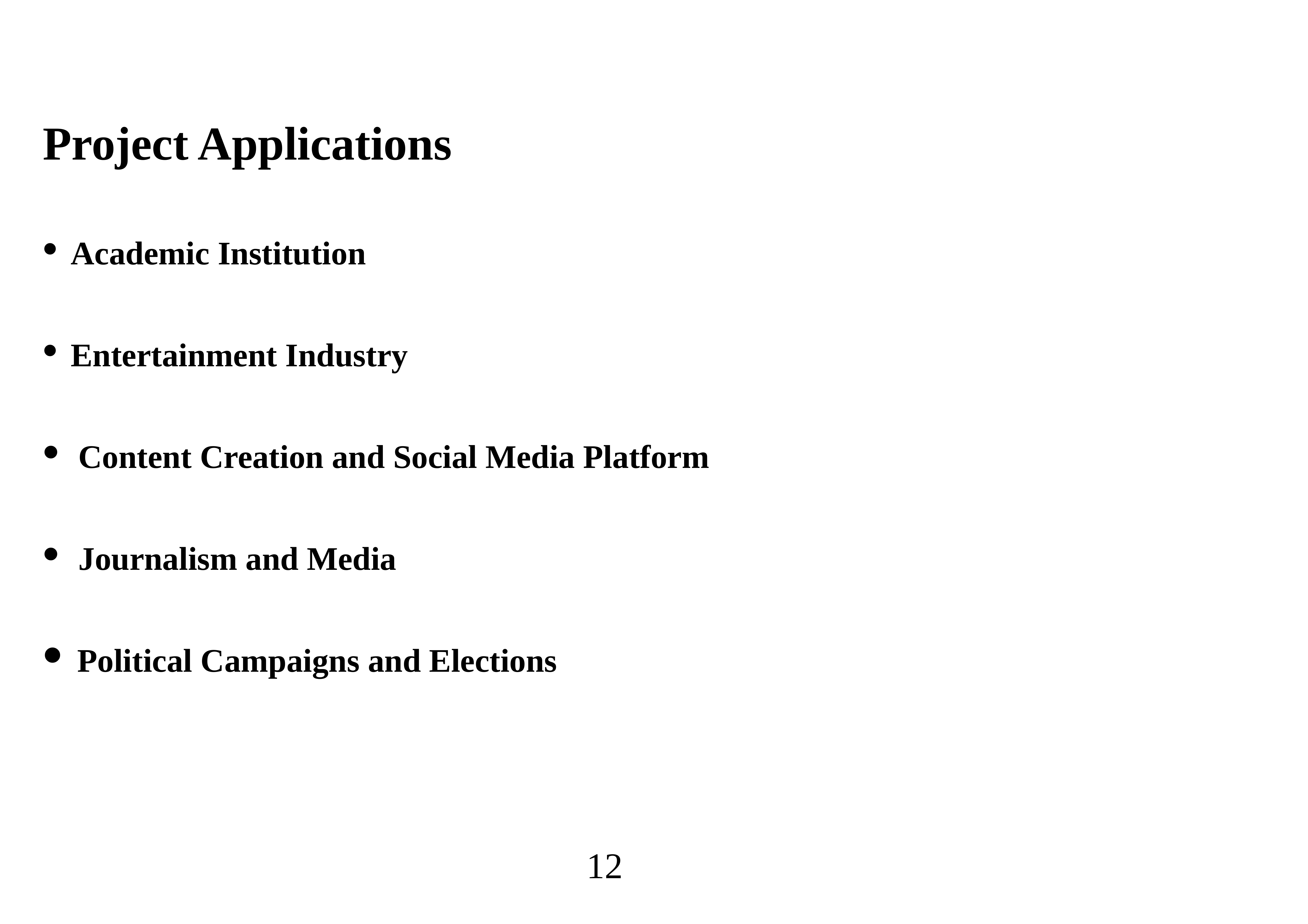

Project Applications

 Academic Institution

 Entertainment Industry

  Content Creation and Social Media Platform

  Journalism and Media

 Political Campaigns and Elections

12